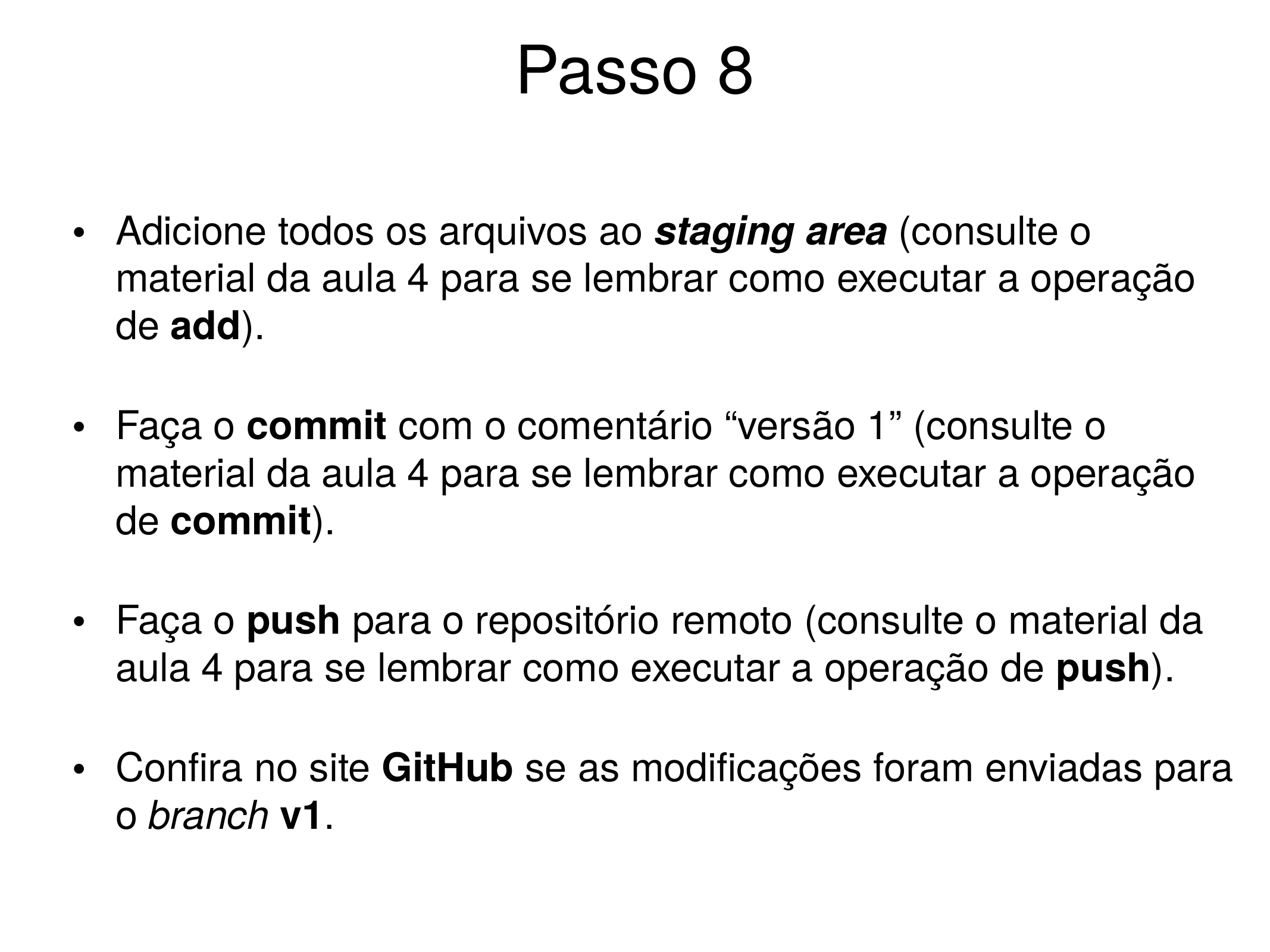

# Passo 8
Adicione todos os arquivos ao staging area (consulte o material da aula 4 para se lembrar como executar a operação de add).
Faça o commit com o comentário “versão 1” (consulte o material da aula 4 para se lembrar como executar a operação de commit).
Faça o push para o repositório remoto (consulte o material da aula 4 para se lembrar como executar a operação de push).
Confira no site GitHub se as modificações foram enviadas para o branch v1.